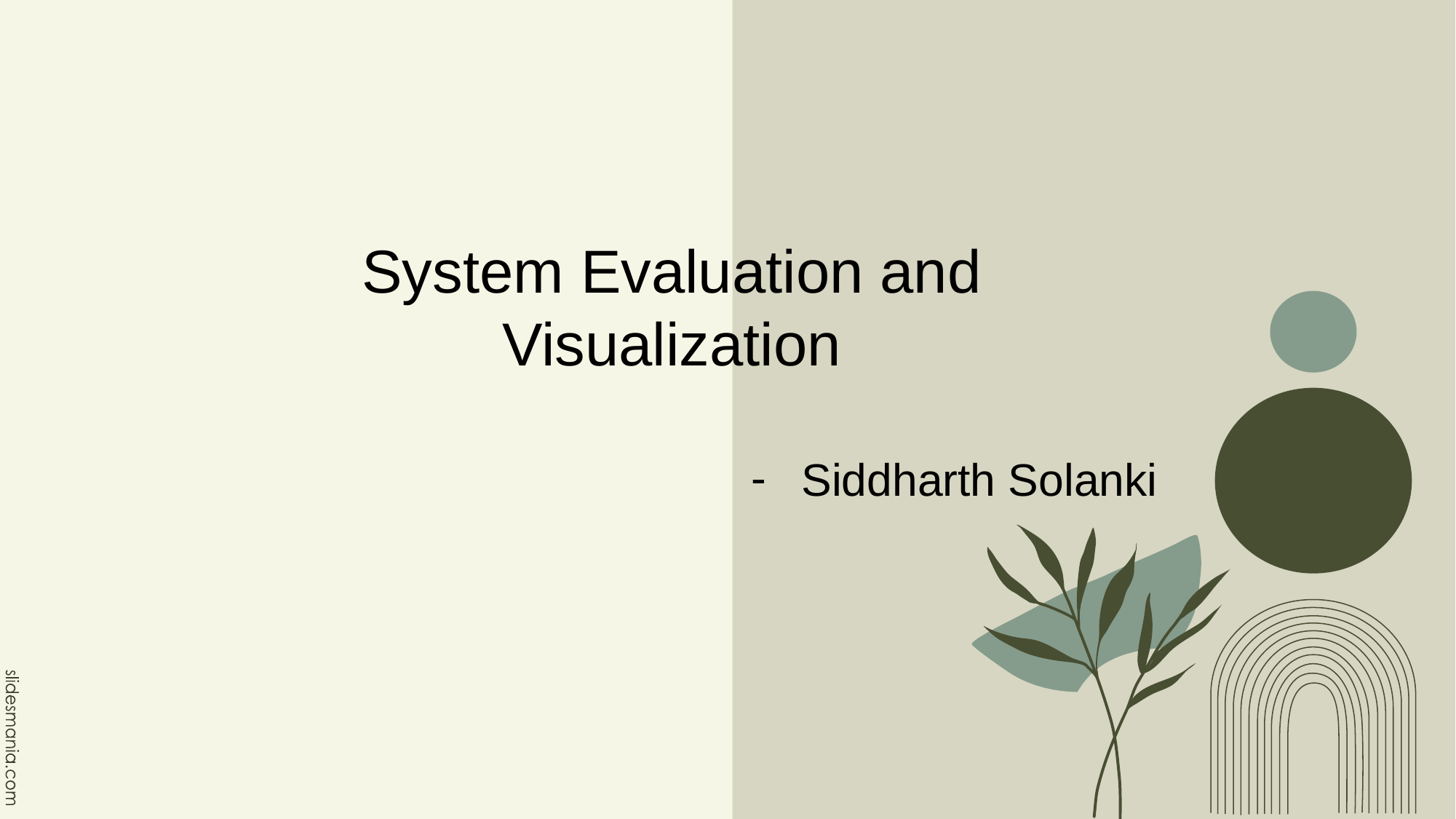

# System Evaluation and Visualization

Siddharth Solanki